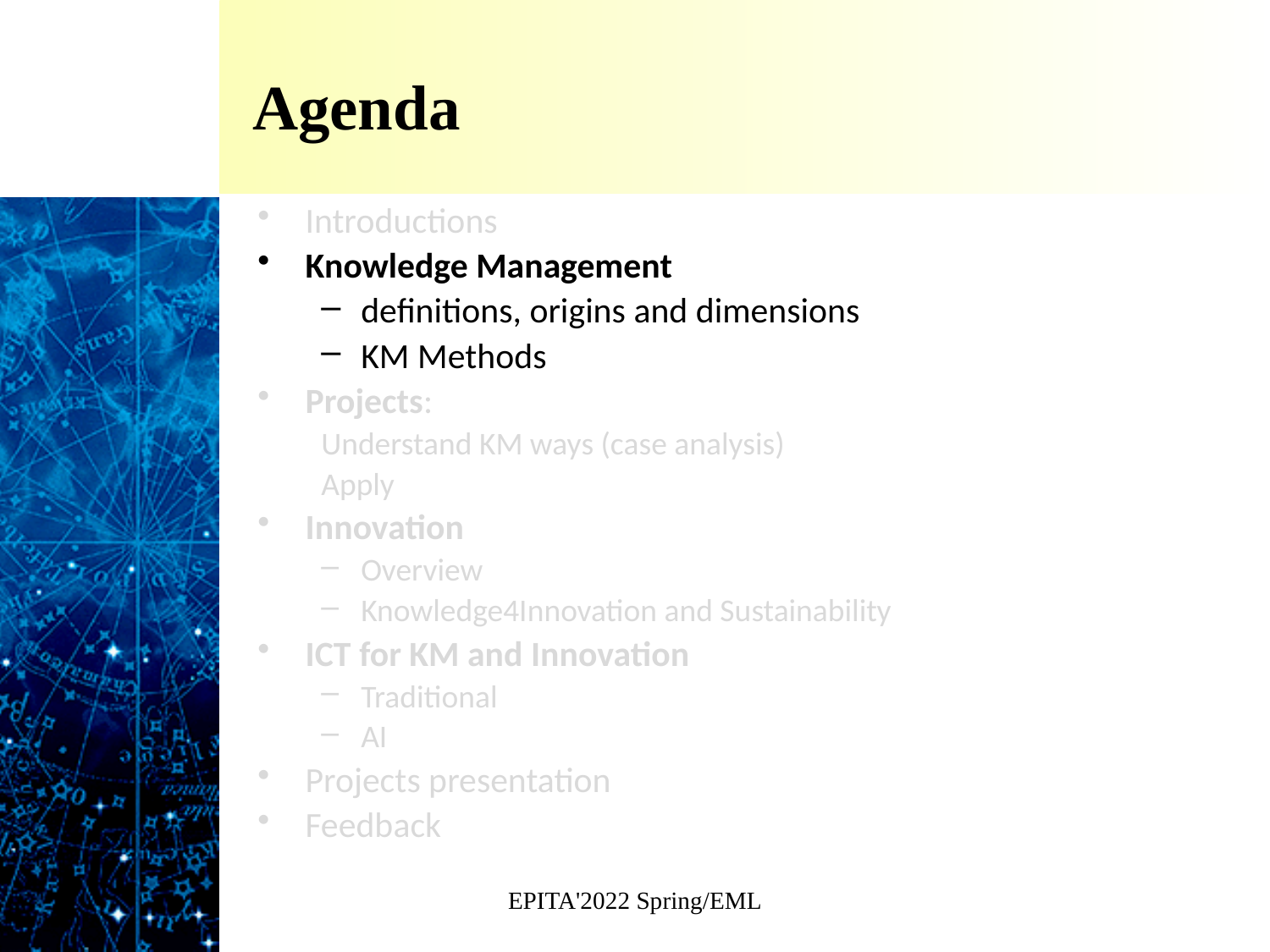

# Agenda
Introductions
Knowledge Management
definitions, origins and dimensions
KM Methods
Projects:
Understand KM ways (case analysis)
Apply
Innovation
Overview
Knowledge4Innovation and Sustainability
ICT for KM and Innovation
Traditional
AI
Projects presentation
Feedback

EPITA'2022 Spring/EML